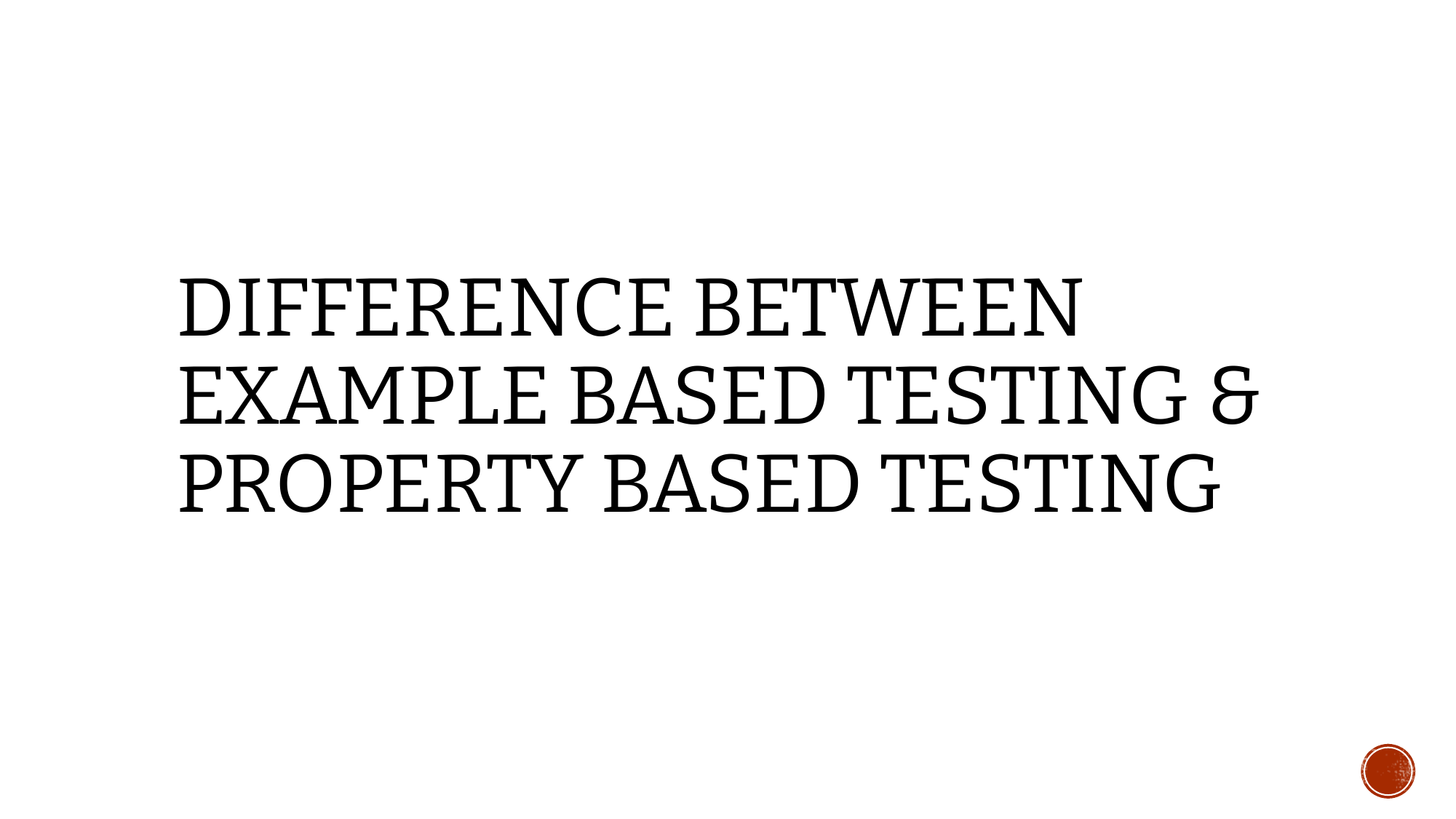

# Difference between example based testing & Property based testing